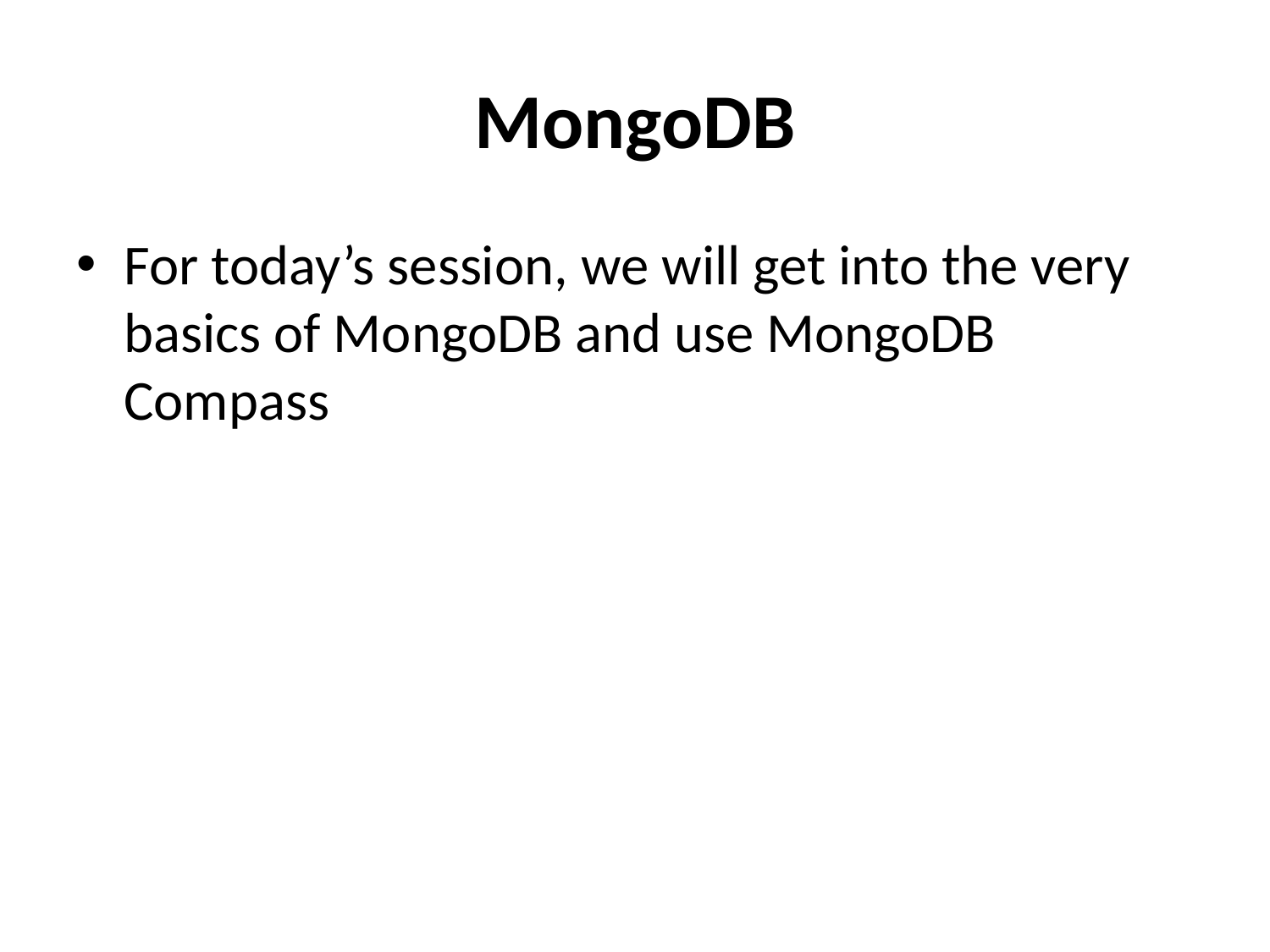

# MongoDB
For today’s session, we will get into the very basics of MongoDB and use MongoDB Compass